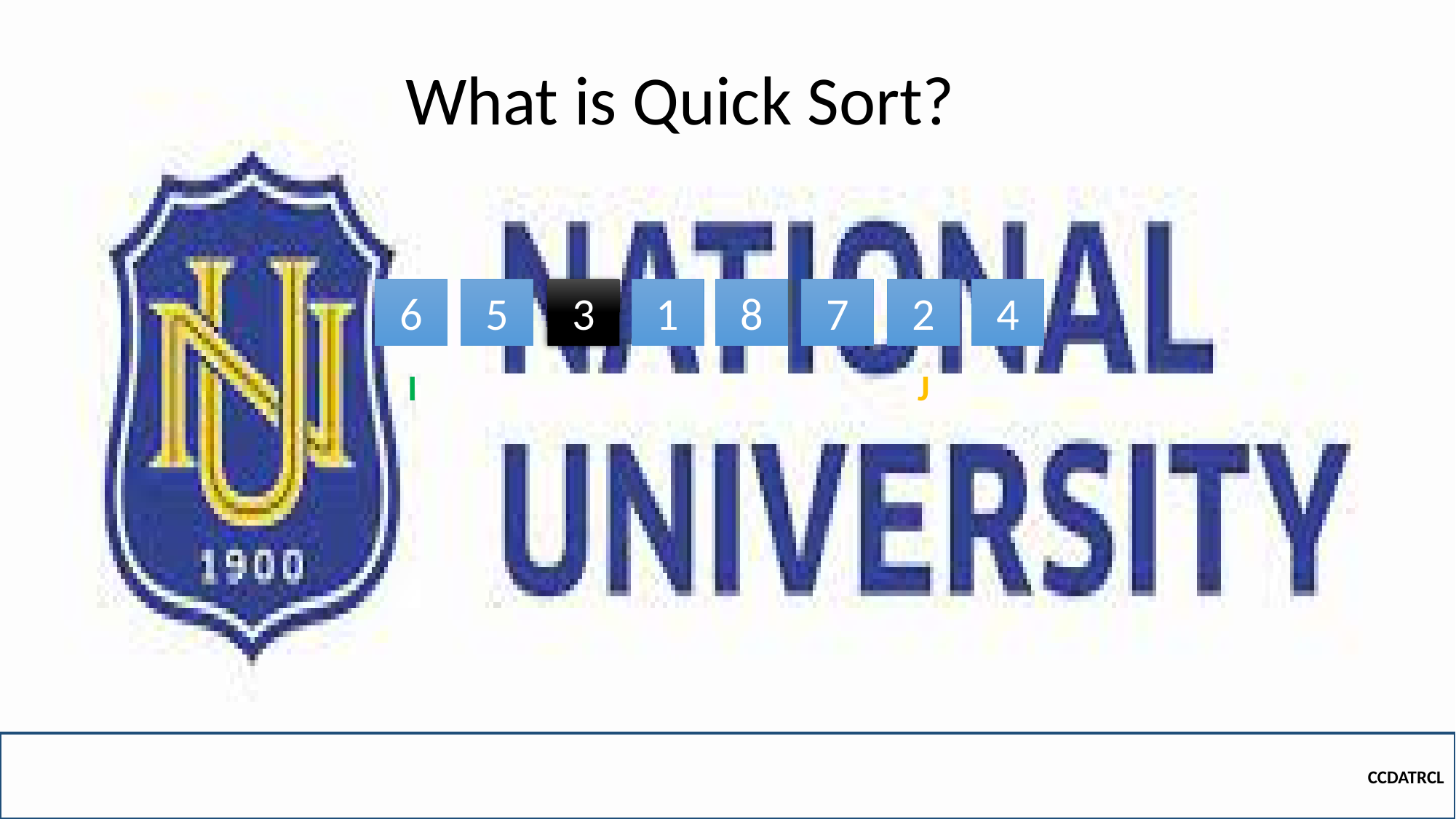

# What is Quick Sort?

4
7
2
6
5
1
3
8
I
J
CCDATRCL